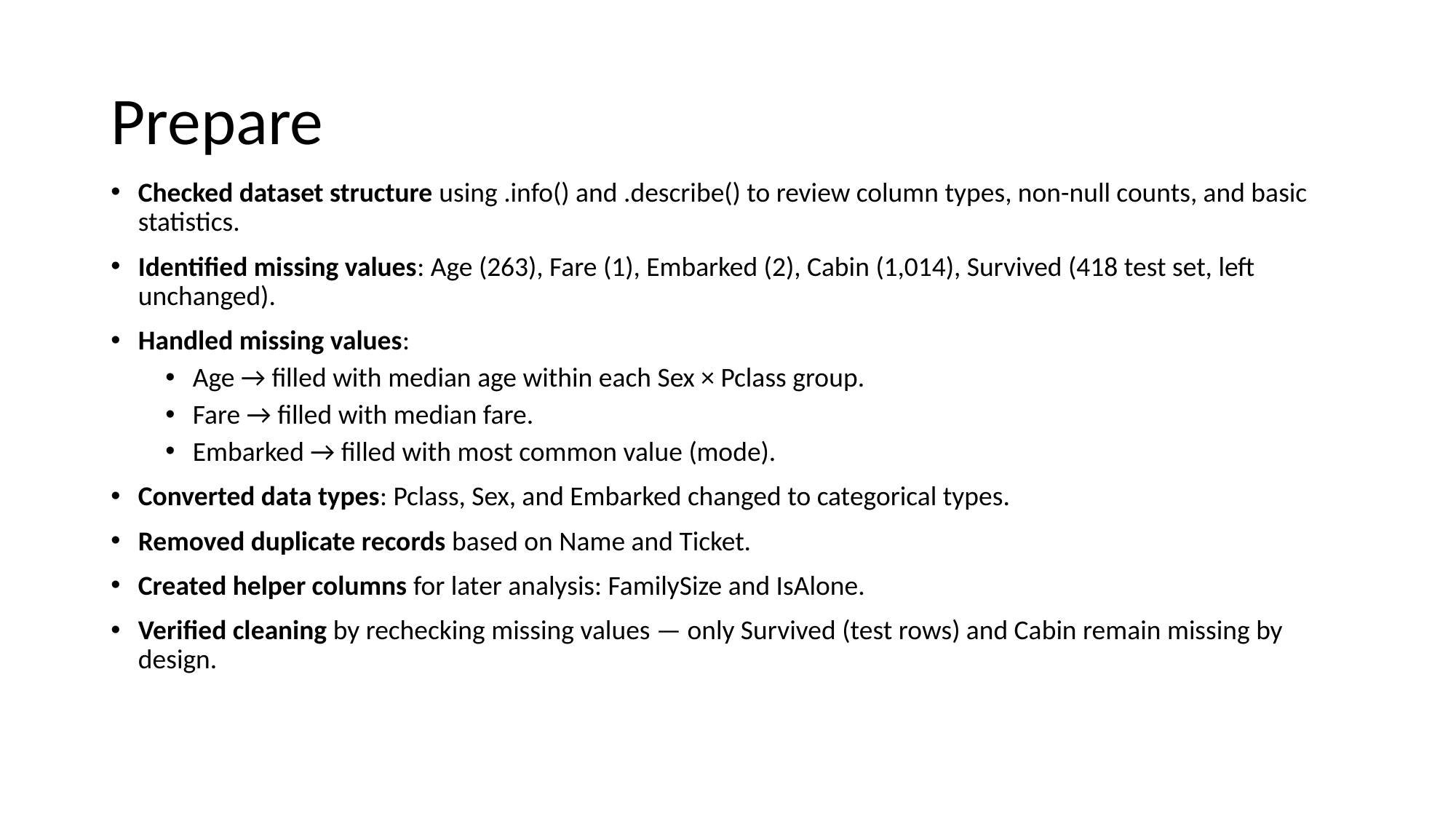

# Prepare
Checked dataset structure using .info() and .describe() to review column types, non-null counts, and basic statistics.
Identified missing values: Age (263), Fare (1), Embarked (2), Cabin (1,014), Survived (418 test set, left unchanged).
Handled missing values:
Age → filled with median age within each Sex × Pclass group.
Fare → filled with median fare.
Embarked → filled with most common value (mode).
Converted data types: Pclass, Sex, and Embarked changed to categorical types.
Removed duplicate records based on Name and Ticket.
Created helper columns for later analysis: FamilySize and IsAlone.
Verified cleaning by rechecking missing values — only Survived (test rows) and Cabin remain missing by design.